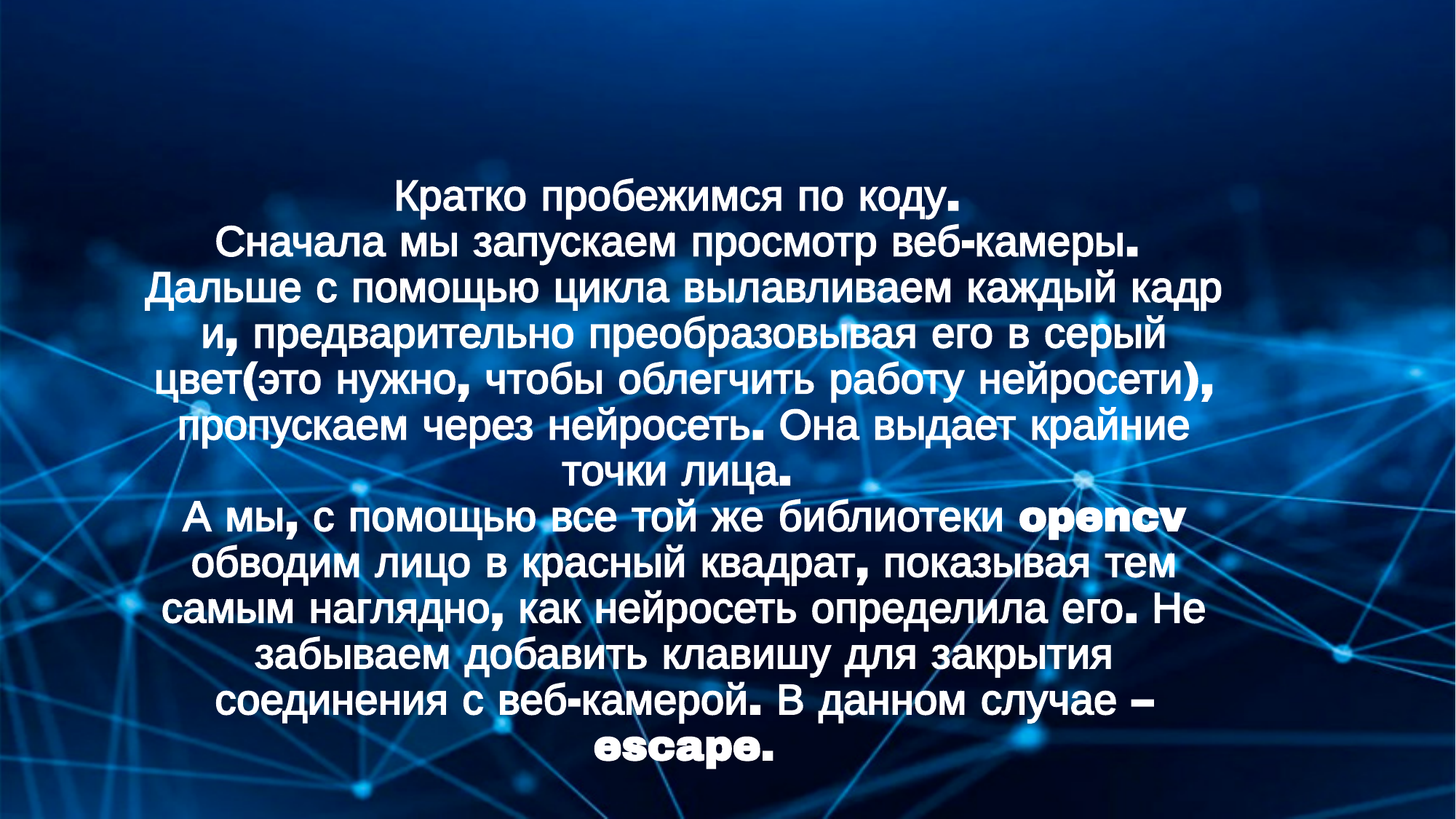

# Кратко пробежимся по коду. Сначала мы запускаем просмотр веб-камеры. Дальше с помощью цикла вылавливаем каждый кадр и, предварительно преобразовывая его в серый цвет(это нужно, чтобы облегчить работу нейросети), пропускаем через нейросеть. Она выдает крайние точки лица. А мы, с помощью все той же библиотеки opencv обводим лицо в красный квадрат, показывая тем самым наглядно, как нейросеть определила его. Не забываем добавить клавишу для закрытия соединения с веб-камерой. В данном случае – escape.